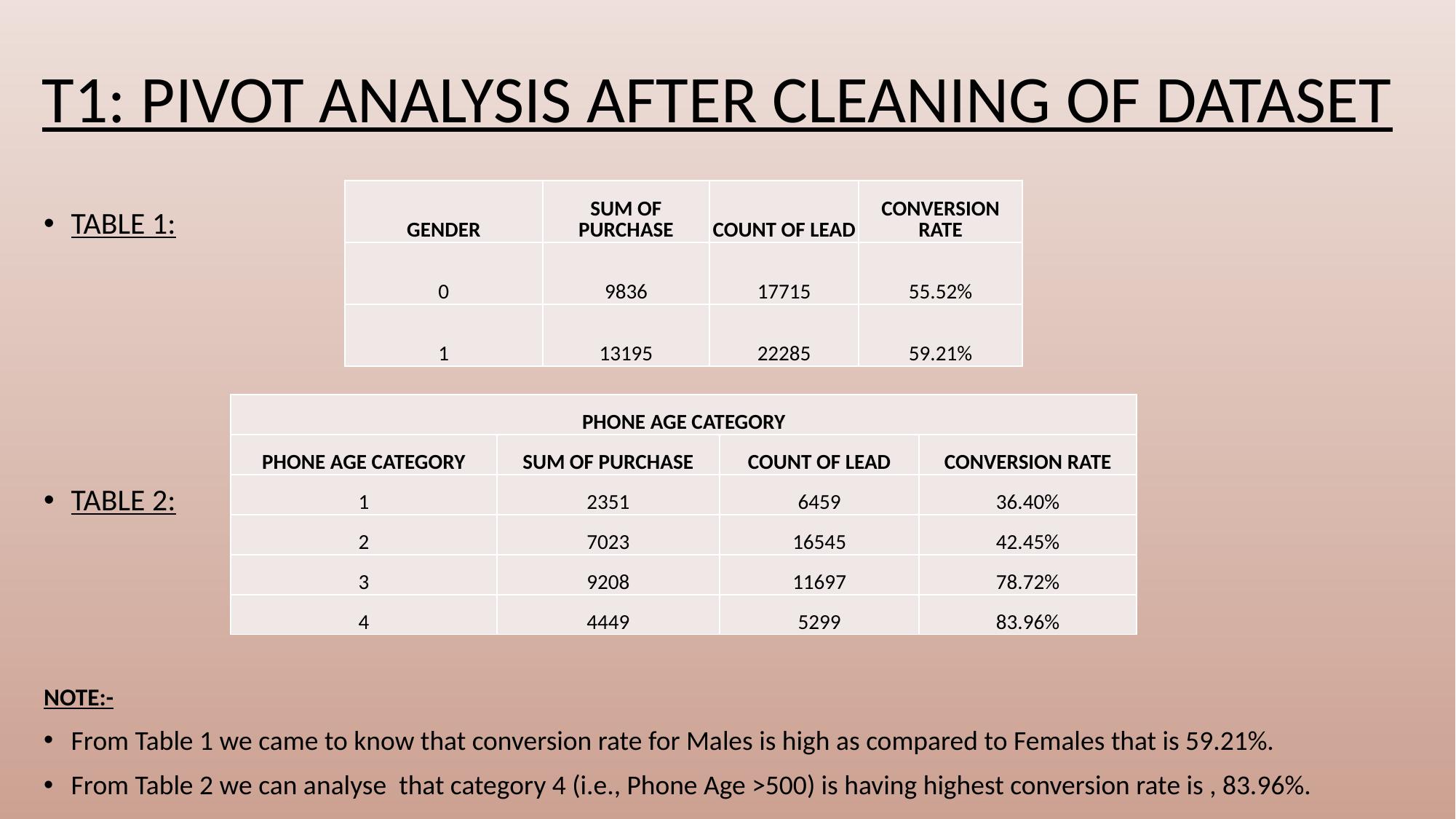

# T1: PIVOT ANALYSIS AFTER CLEANING OF DATASET

TABLE 1:

TABLE 2:

NOTE:-
From Table 1 we came to know that conversion rate for Males is high as compared to Females that is 59.21%.
From Table 2 we can analyse  that category 4 (i.e., Phone Age >500) is having highest conversion rate is , 83.96%.

| GENDER | SUM OF PURCHASE | COUNT OF LEAD | CONVERSION RATE |
| --- | --- | --- | --- |
| 0 | 9836 | 17715 | 55.52% |
| 1 | 13195 | 22285 | 59.21% |
| PHONE AGE CATEGORY |  |  |  |
| --- | --- | --- | --- |
| PHONE AGE CATEGORY | SUM OF PURCHASE | COUNT OF LEAD | CONVERSION RATE |
| 1 | 2351 | 6459 | 36.40% |
| 2 | 7023 | 16545 | 42.45% |
| 3 | 9208 | 11697 | 78.72% |
| 4 | 4449 | 5299 | 83.96% |